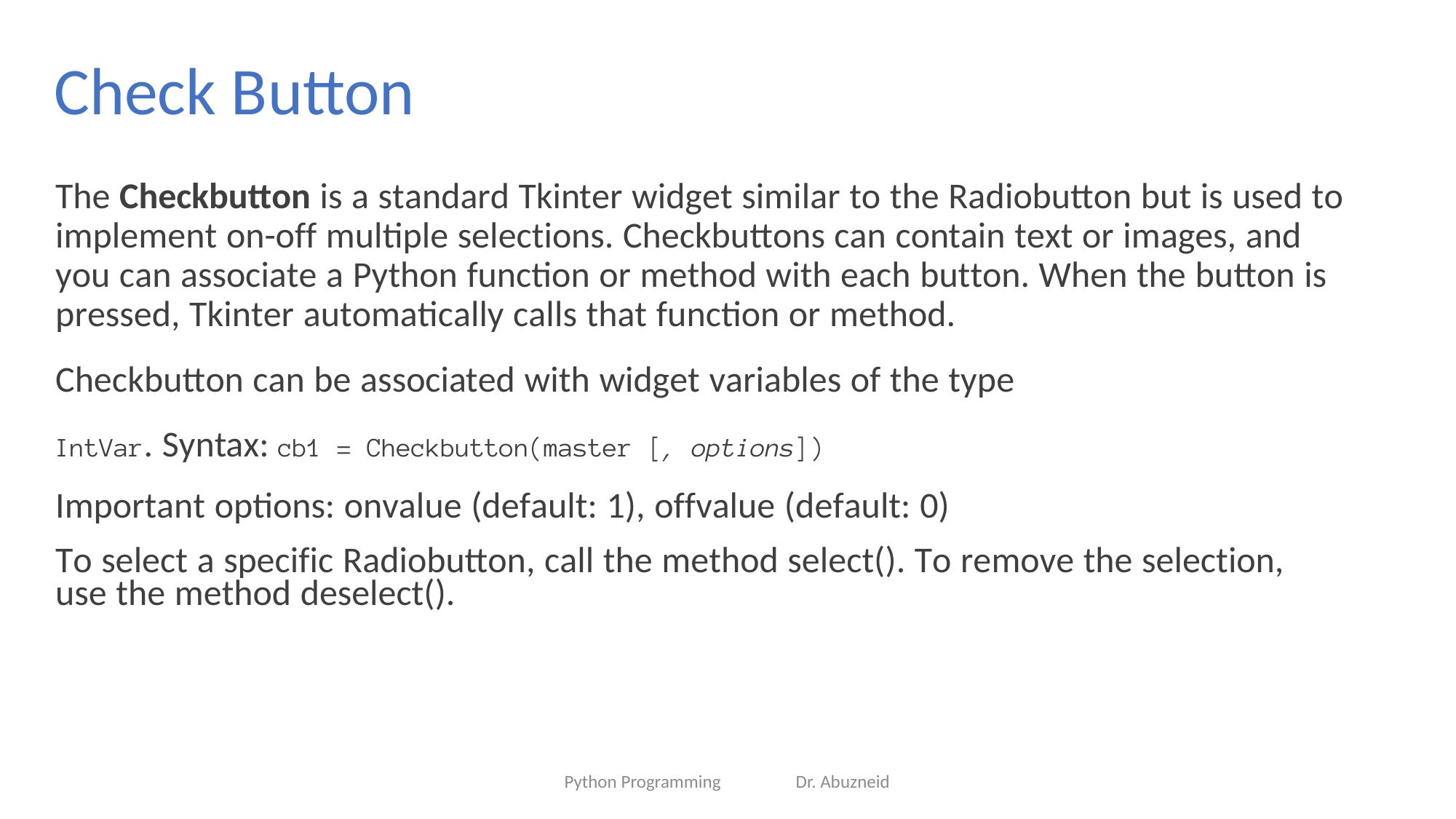

Check Button
The Checkbutton is a standard Tkinter widget similar to the Radiobutton but is used to implement on-off multiple selections. Checkbuttons can contain text or images, and you can associate a Python function or method with each button. When the button is pressed, Tkinter automatically calls that function or method.
Checkbutton can be associated with widget variables of the type IntVar. Syntax: cb1  =  Checkbutton(master  [,  options])
Important options: onvalue (default: 1), offvalue (default: 0)
To select a specific Radiobutton, call the method select(). To remove the selection, use the method deselect().
Python Programming                  Dr. Abuzneid